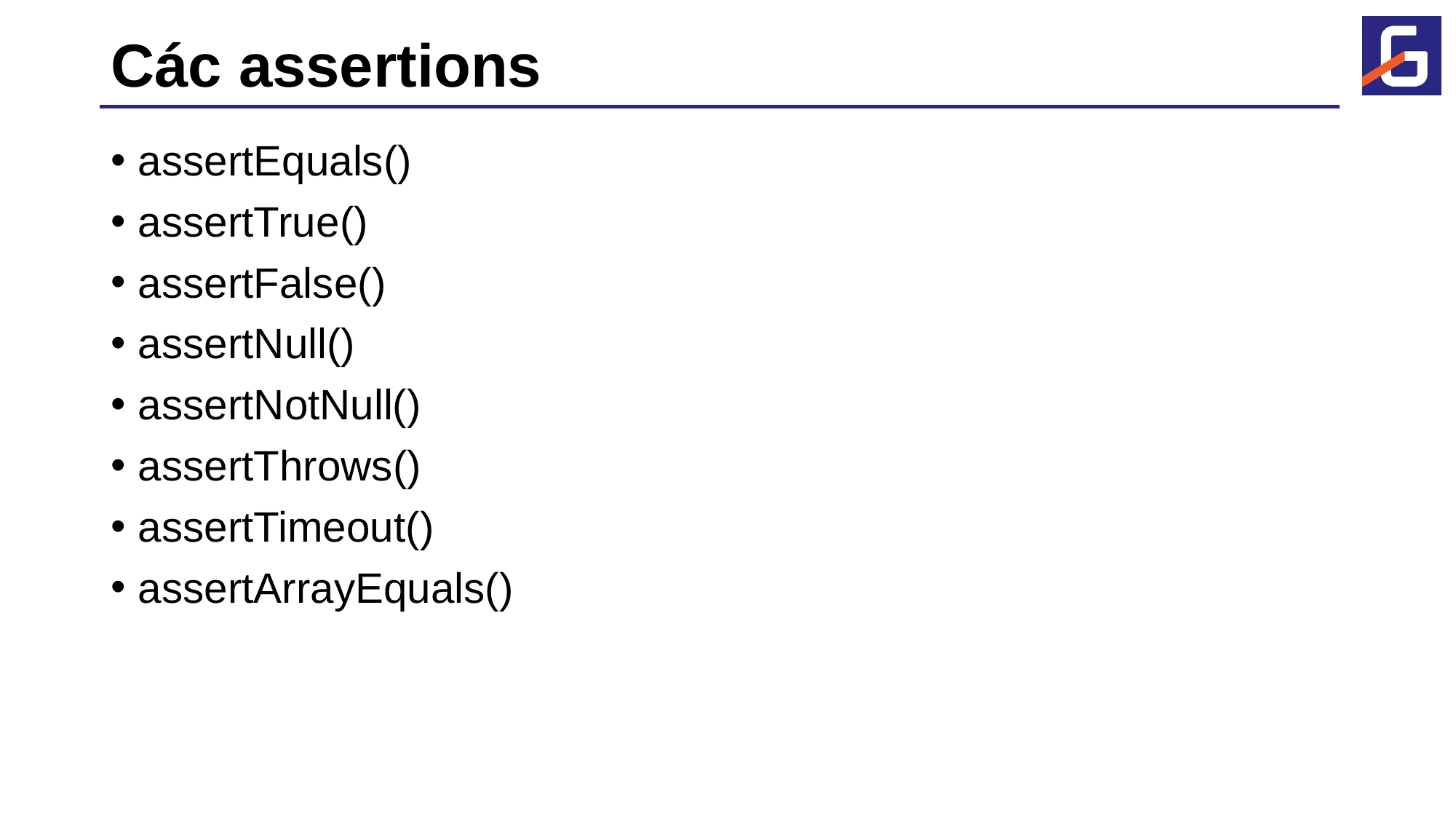

# Các assertions
assertEquals()
assertTrue()
assertFalse()
assertNull()
assertNotNull()
assertThrows()
assertTimeout()
assertArrayEquals()